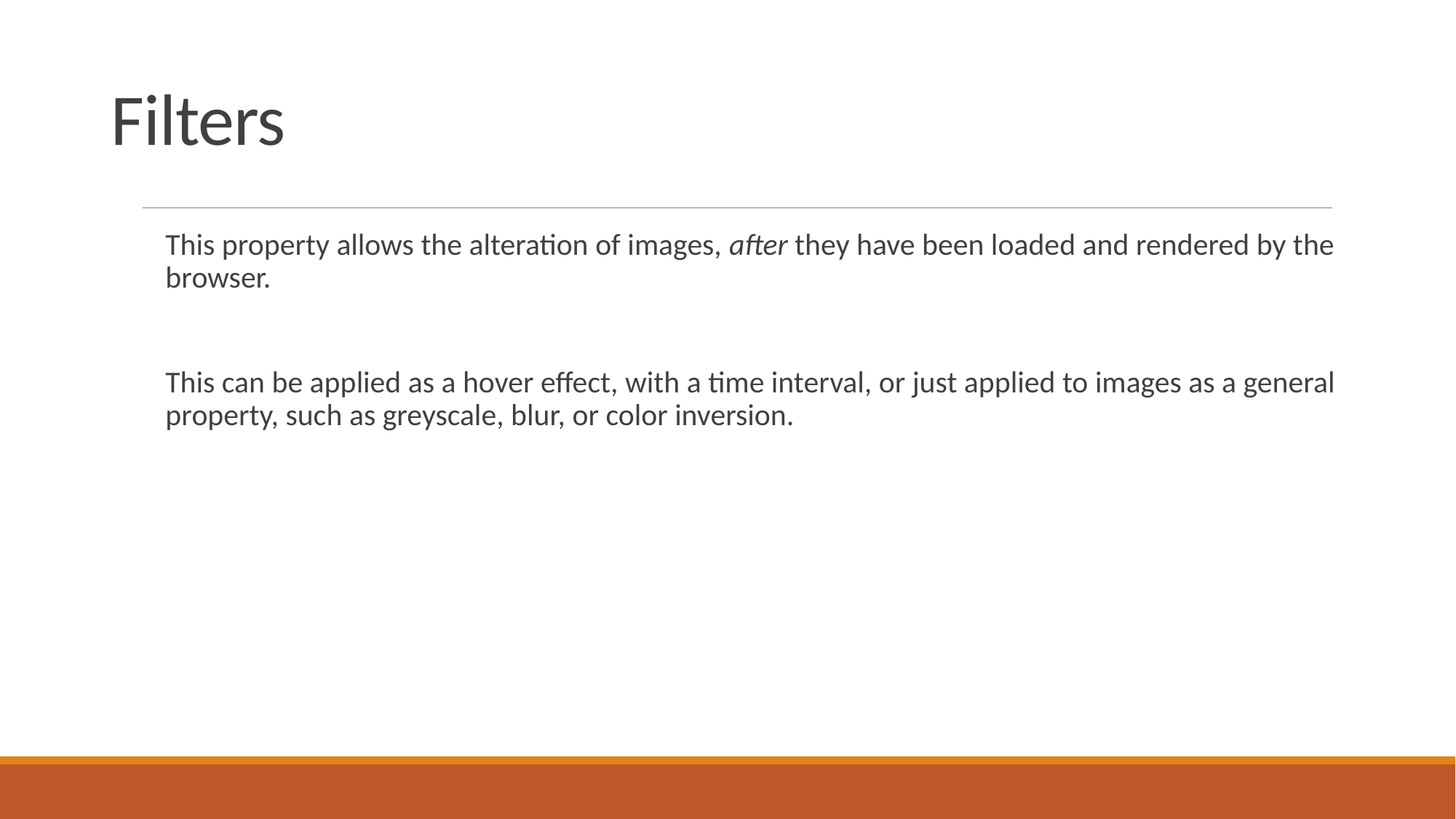

# Filters
This property allows the alteration of images, after they have been loaded and rendered by the browser.
This can be applied as a hover effect, with a time interval, or just applied to images as a general property, such as greyscale, blur, or color inversion.